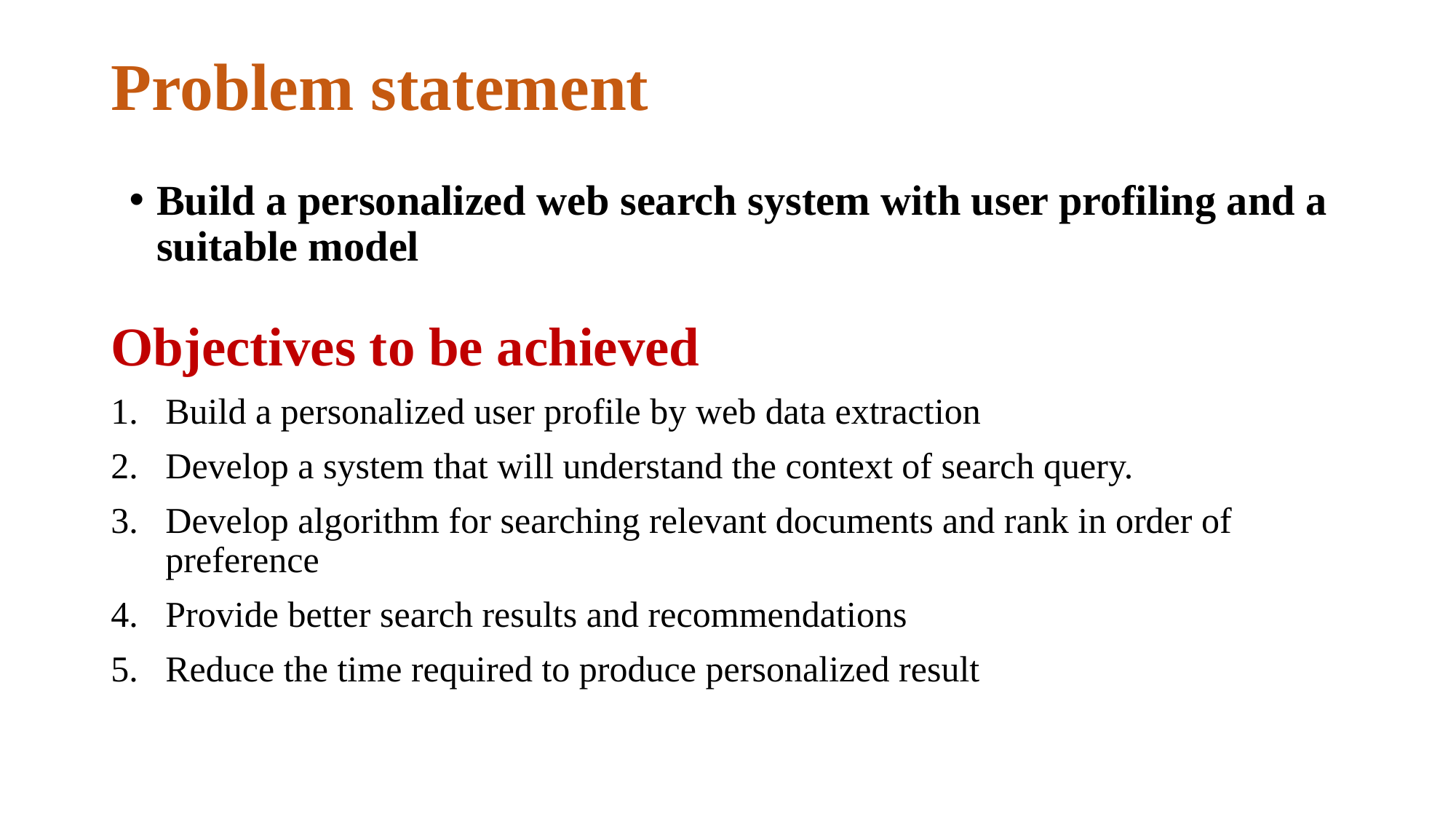

# Problem statement
Build a personalized web search system with user profiling and a suitable model
Objectives to be achieved
Build a personalized user profile by web data extraction
Develop a system that will understand the context of search query.
Develop algorithm for searching relevant documents and rank in order of preference
Provide better search results and recommendations
Reduce the time required to produce personalized result